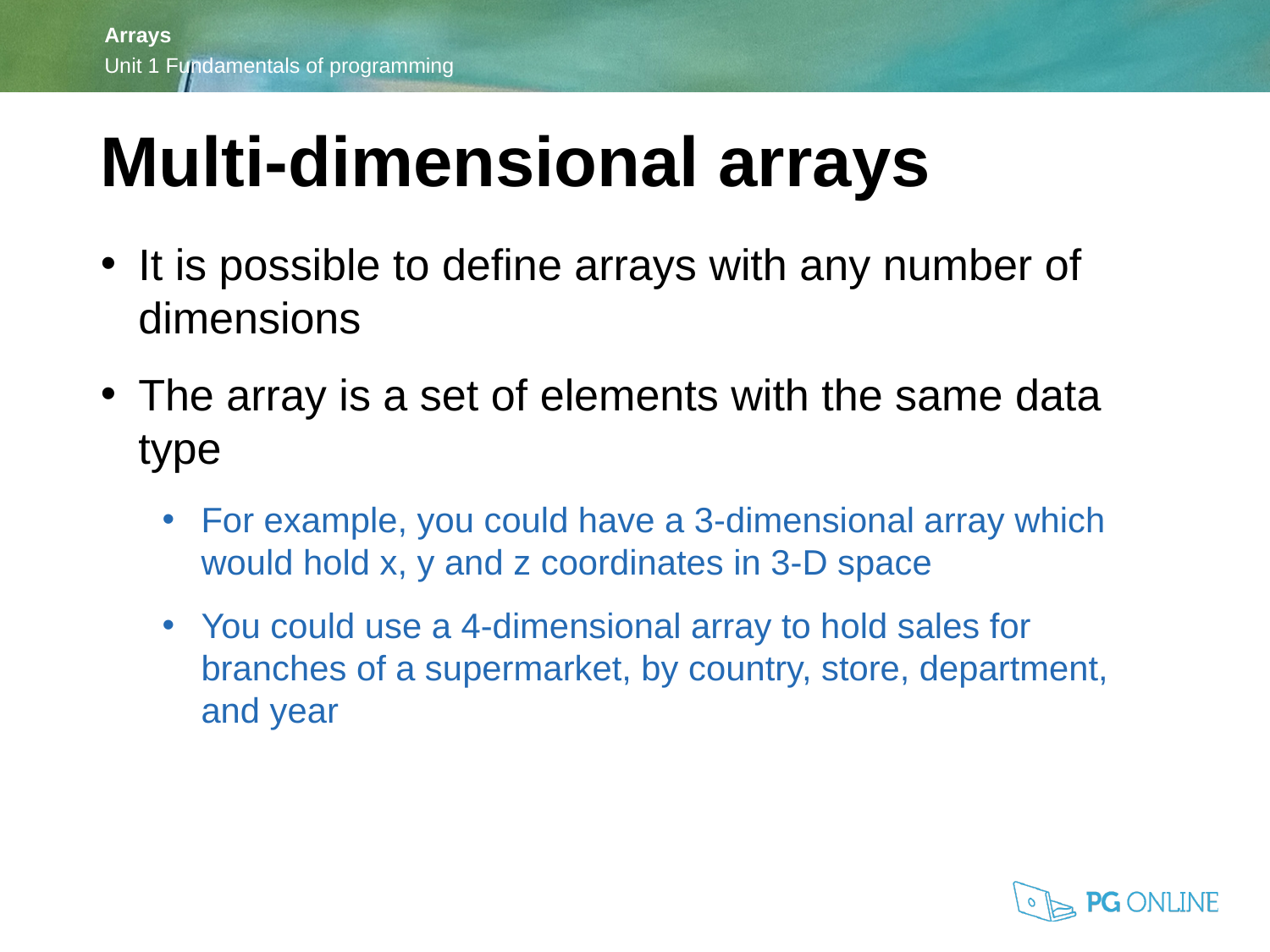

Multi-dimensional arrays
It is possible to define arrays with any number of dimensions
The array is a set of elements with the same data type
For example, you could have a 3-dimensional array which would hold x, y and z coordinates in 3-D space
You could use a 4-dimensional array to hold sales for branches of a supermarket, by country, store, department, and year